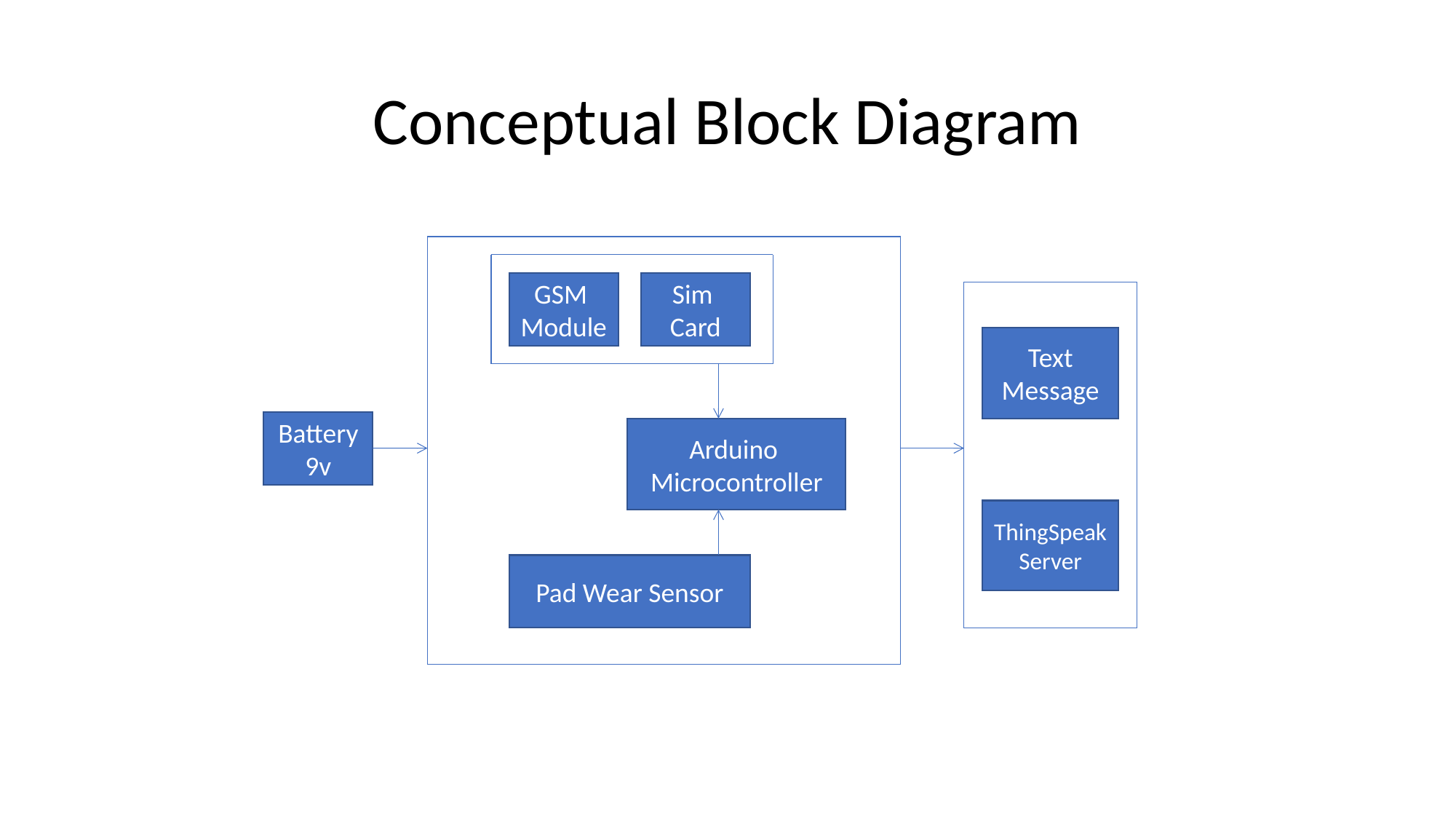

# Conceptual Block Diagram
GSM
Module
Sim
Card
Text Message
Battery 9v
Arduino
Microcontroller
ThingSpeak
Server
Pad Wear Sensor